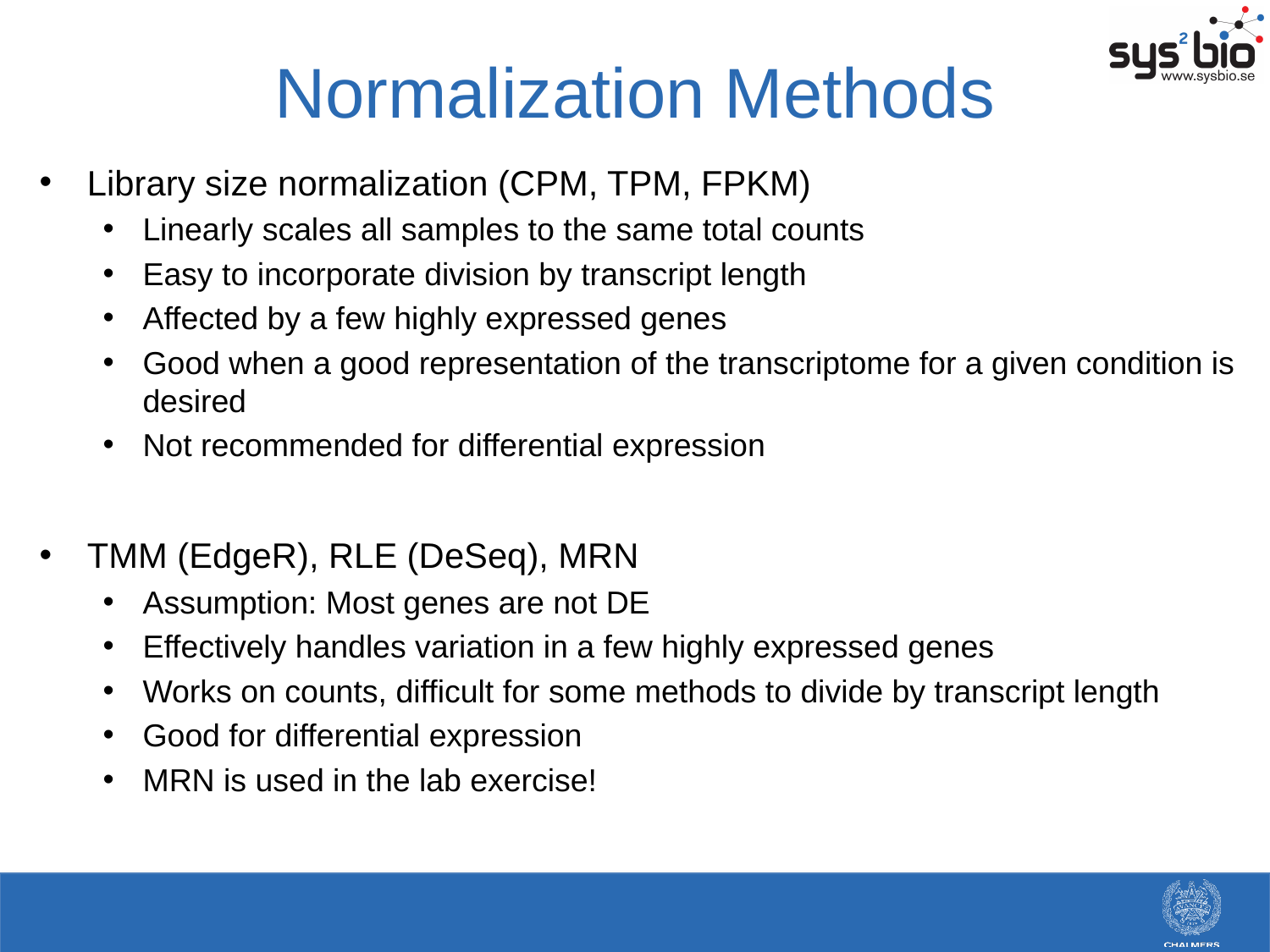

# Normalization Methods
Library size normalization (CPM, TPM, FPKM)
Linearly scales all samples to the same total counts
Easy to incorporate division by transcript length
Affected by a few highly expressed genes
Good when a good representation of the transcriptome for a given condition is desired
Not recommended for differential expression

TMM (EdgeR), RLE (DeSeq), MRN
Assumption: Most genes are not DE
Effectively handles variation in a few highly expressed genes
Works on counts, difficult for some methods to divide by transcript length
Good for differential expression
MRN is used in the lab exercise!